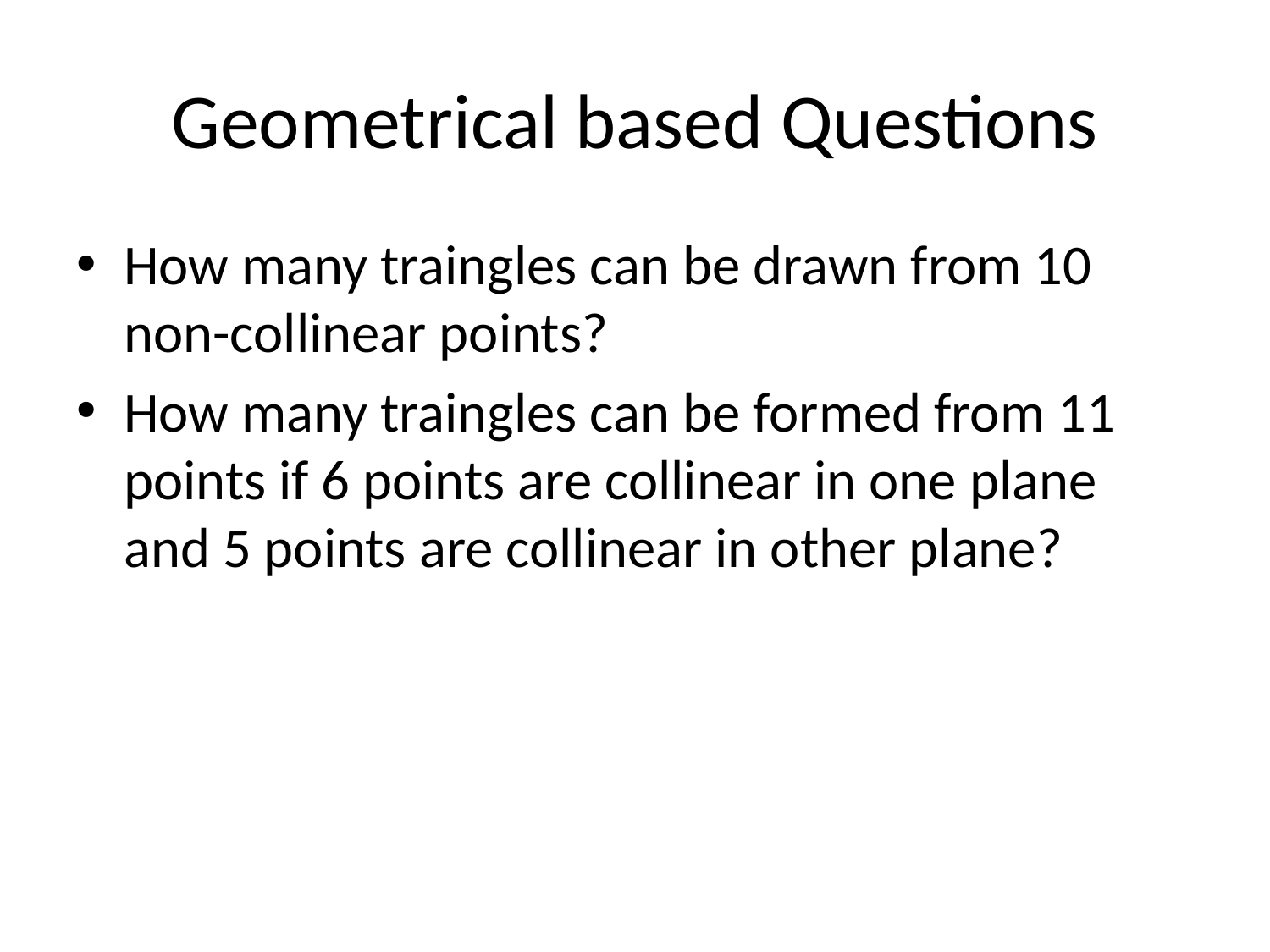

# Geometrical based Questions
How many traingles can be drawn from 10 non-collinear points?
How many traingles can be formed from 11 points if 6 points are collinear in one plane and 5 points are collinear in other plane?